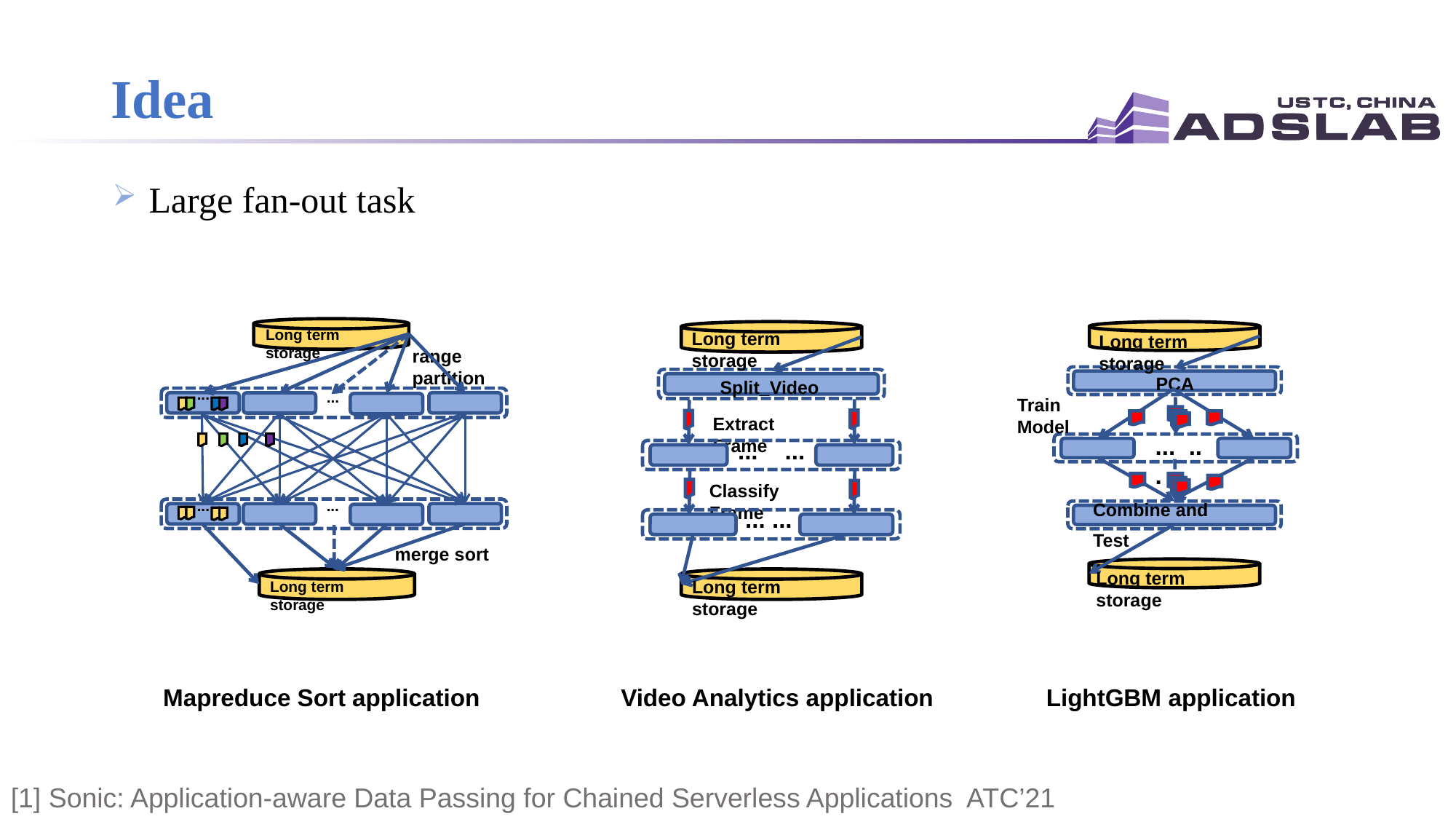

# Idea
 Large fan-out task

Long term storage
...
...

...
...

Long term storage

Long term storage

Long term storage
range partition
PCA
Split_Video

Train Model

Extract Frame

...  ...
...    ...

Classify Frame

Combine and Test
... ...

merge sort

Long term storage
Long term storage
 Mapreduce Sort application
Video Analytics application
LightGBM application
[1] Sonic: Application-aware Data Passing for Chained Serverless Applications  ATC’21